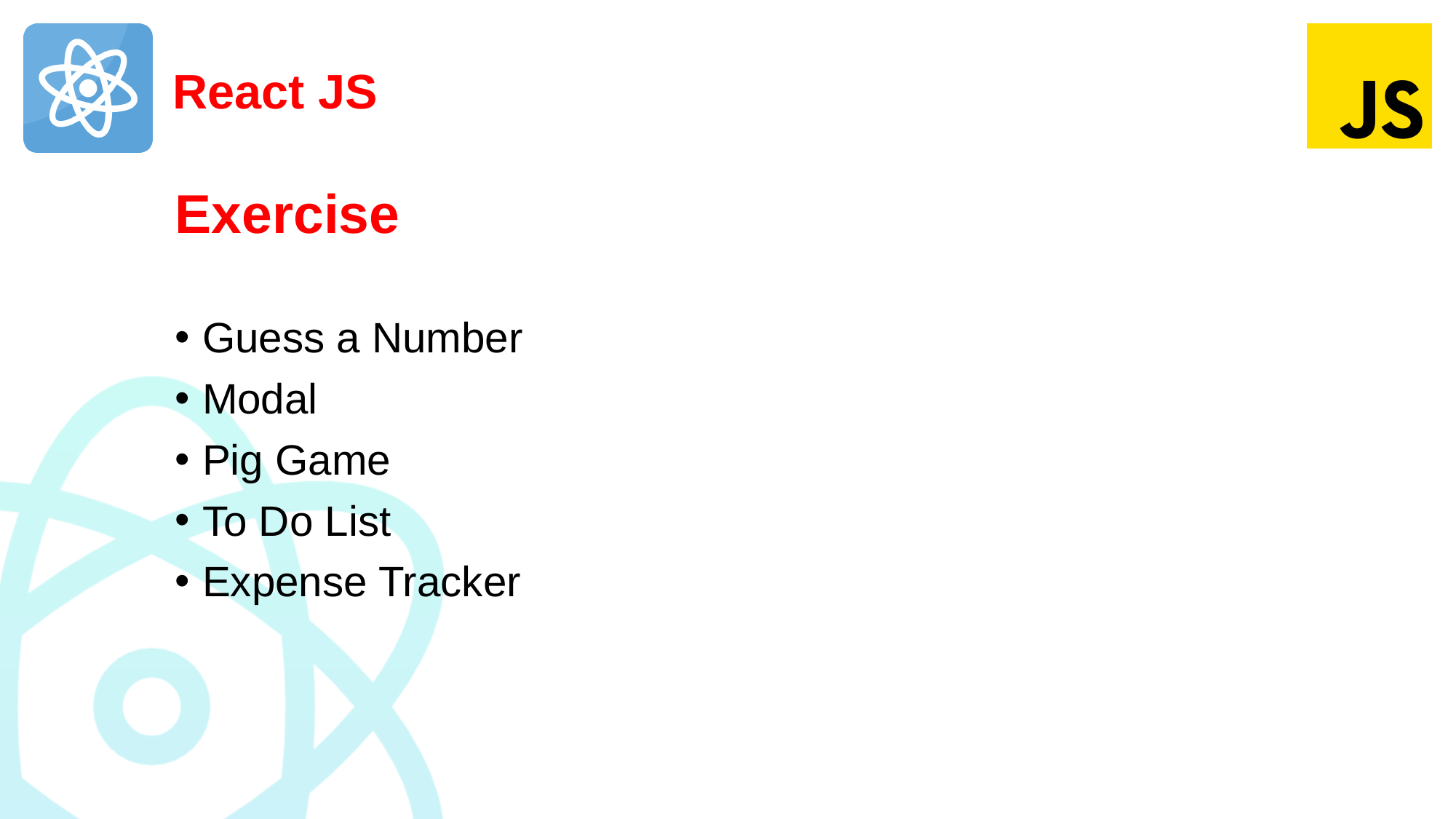

# Exercise
Guess a Number
Modal
Pig Game
To Do List
Expense Tracker